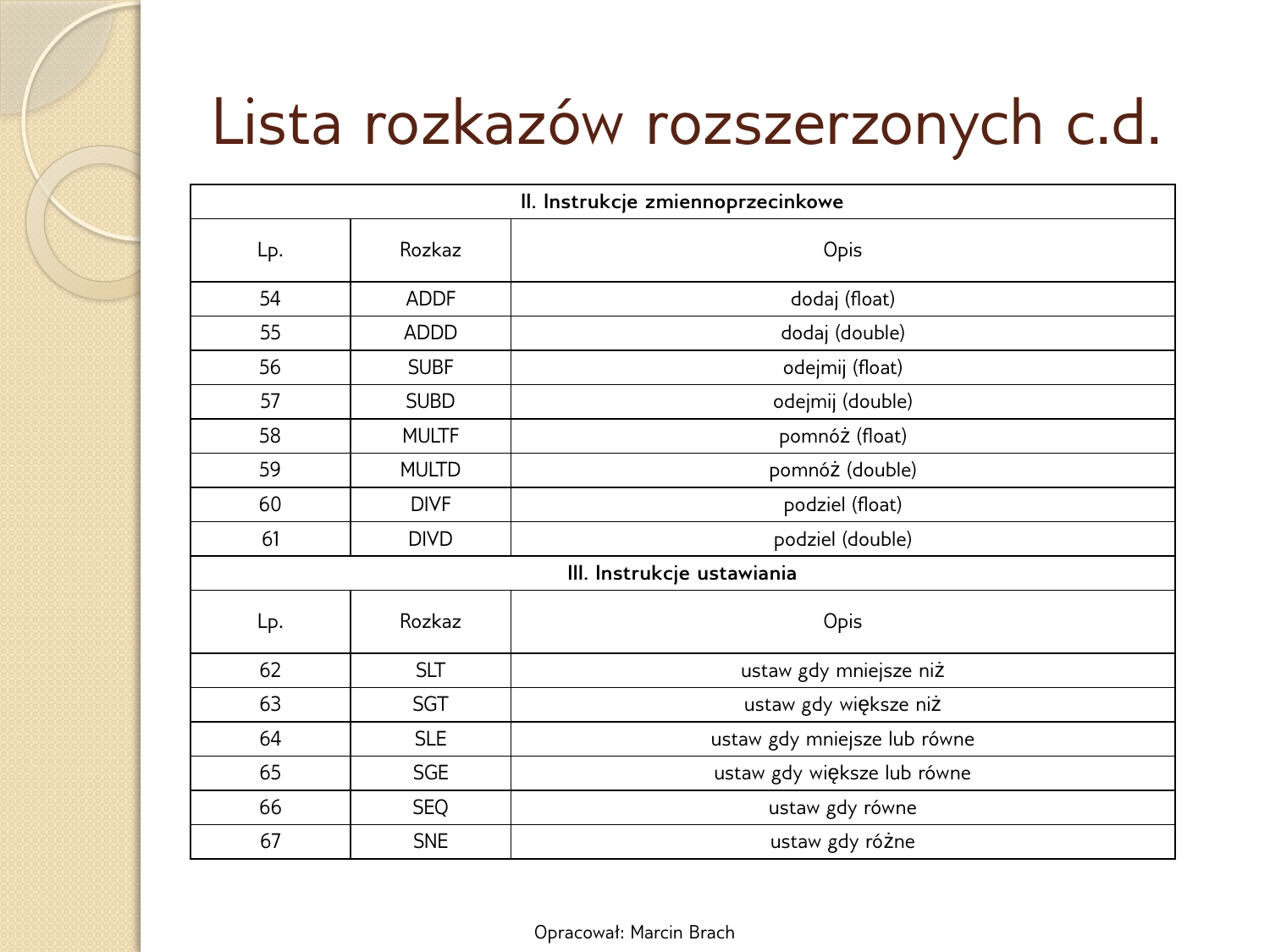

# Lista rozkazów rozszerzonych c.d.
| II. Instrukcje zmiennoprzecinkowe |  |  |
| --- | --- | --- |
| Lp. | Rozkaz | Opis |
| 54 | ADDF | dodaj (float) |
| 55 | ADDD | dodaj (double) |
| 56 | SUBF | odejmij (float) |
| 57 | SUBD | odejmij (double) |
| 58 | MULTF | pomnóż (float) |
| 59 | MULTD | pomnóż (double) |
| 60 | DIVF | podziel (float) |
| 61 | DIVD | podziel (double) |
| III. Instrukcje ustawiania |  |  |
| Lp. | Rozkaz | Opis |
| 62 | SLT | ustaw gdy mniejsze niż |
| 63 | SGT | ustaw gdy większe niż |
| 64 | SLE | ustaw gdy mniejsze lub równe |
| 65 | SGE | ustaw gdy większe lub równe |
| 66 | SEQ | ustaw gdy równe |
| 67 | SNE | ustaw gdy różne |

Opracował: Marcin Brach